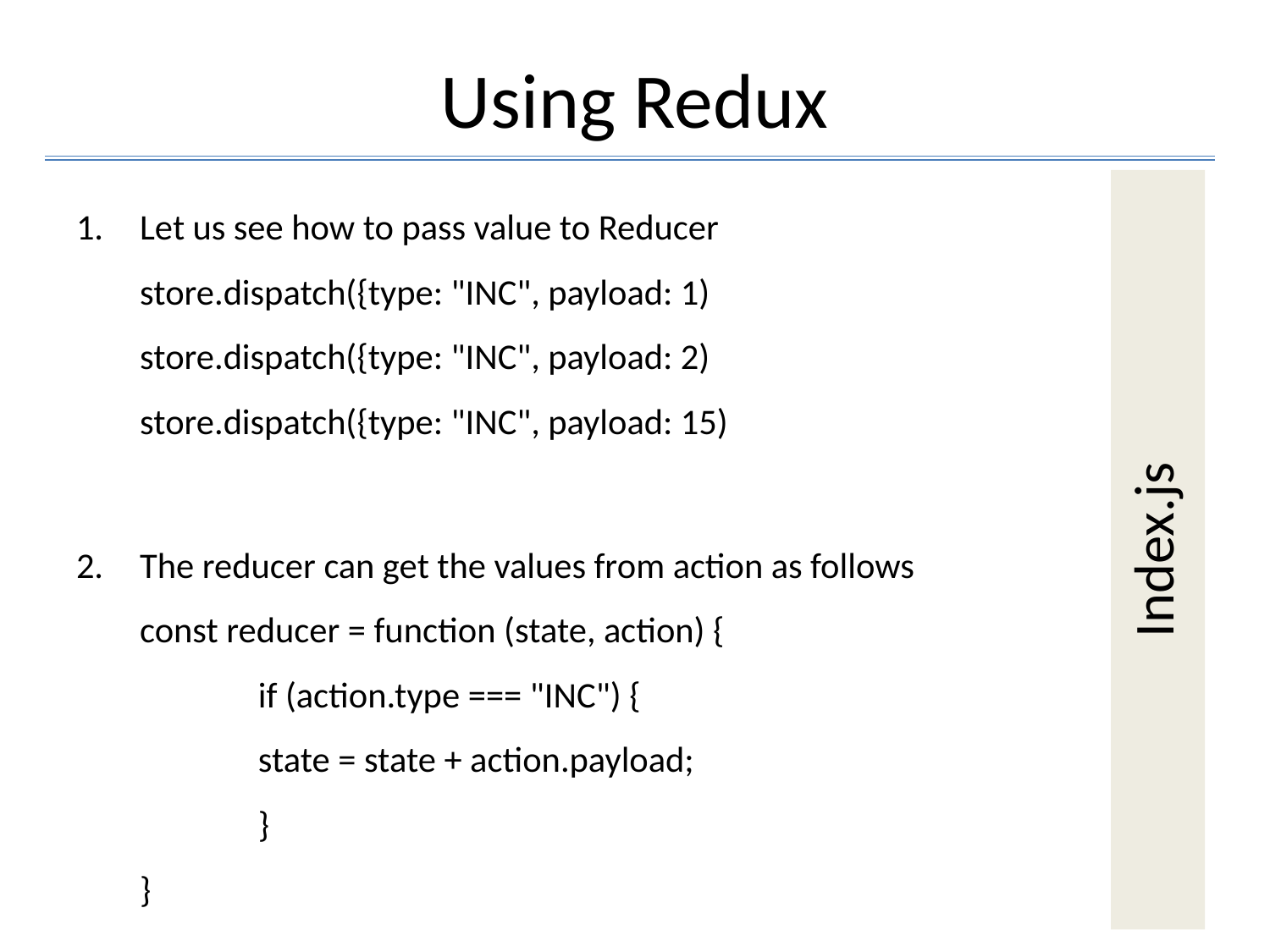

# Using Redux
Index.js
Let us see how to pass value to Reducer
store.dispatch({type: "INC", payload: 1)
store.dispatch({type: "INC", payload: 2)
store.dispatch({type: "INC", payload: 15)

The reducer can get the values from action as follows
const reducer = function (state, action) {
	if (action.type === "INC") {
		state = state + action.payload;
	}
}